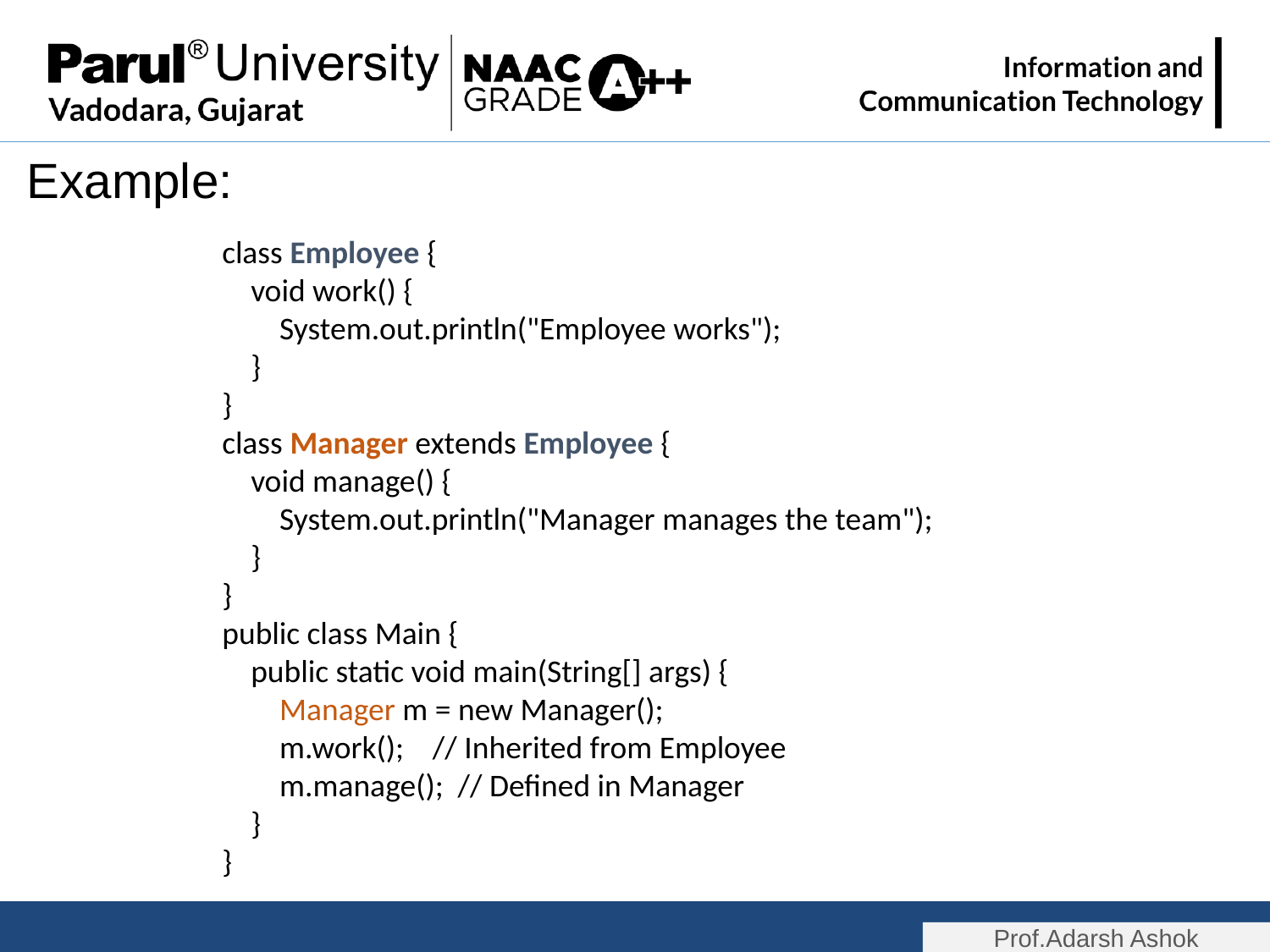

Example:
class Employee {
    void work() {
        System.out.println("Employee works");
    }
}
class Manager extends Employee {
    void manage() {
        System.out.println("Manager manages the team");
    }
}
public class Main {
    public static void main(String[] args) {
        Manager m = new Manager();
        m.work();    // Inherited from Employee
        m.manage();  // Defined in Manager
    }
}
Prof.Adarsh Ashok